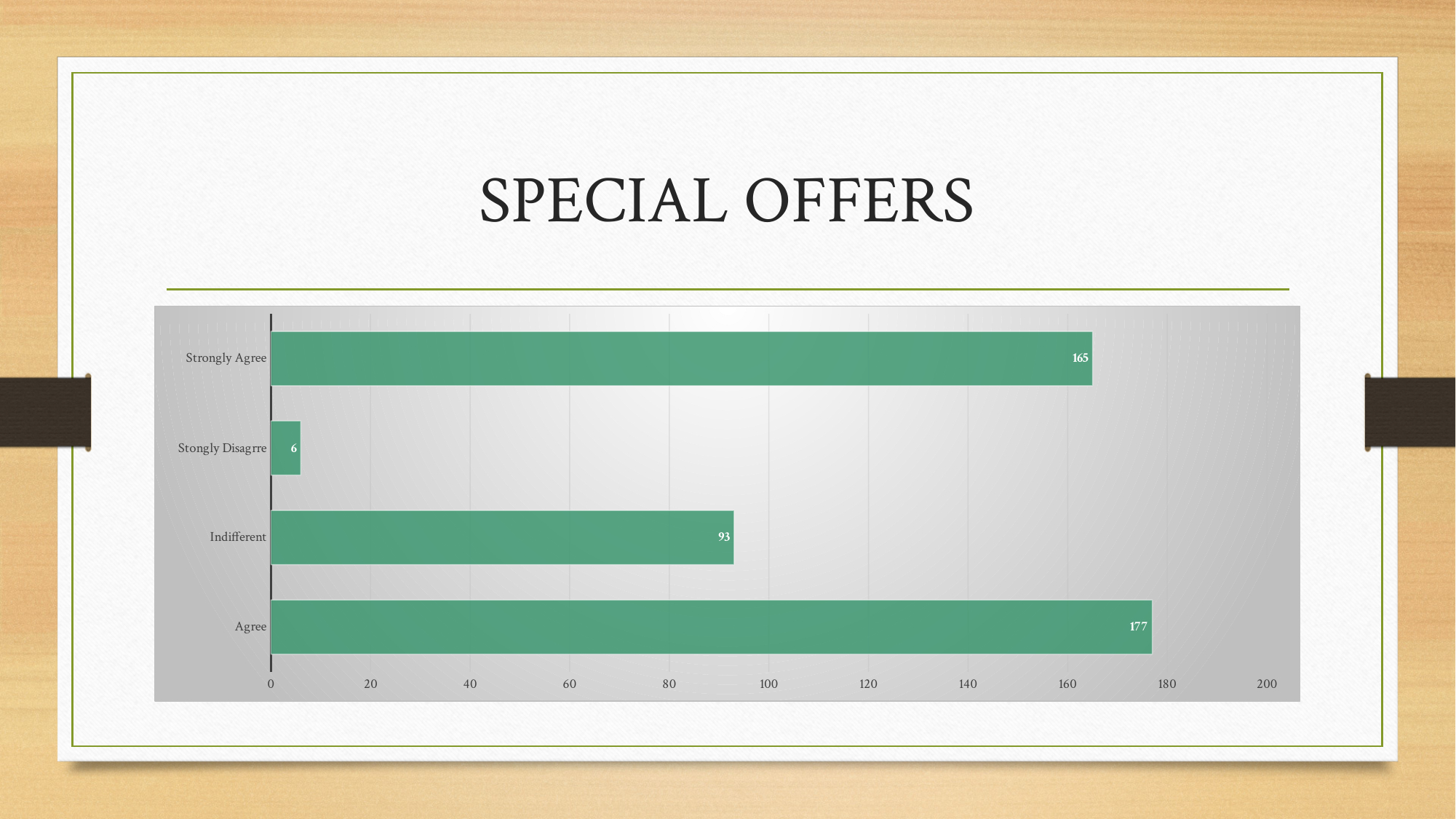

# SPECIAL OFFERS

### Chart

| Category | Total |
|---|---|
| Agree | 177.0 |
| Indifferent | 93.0 |
| Stongly Disagrre | 6.0 |
| Strongly Agree | 165.0 |